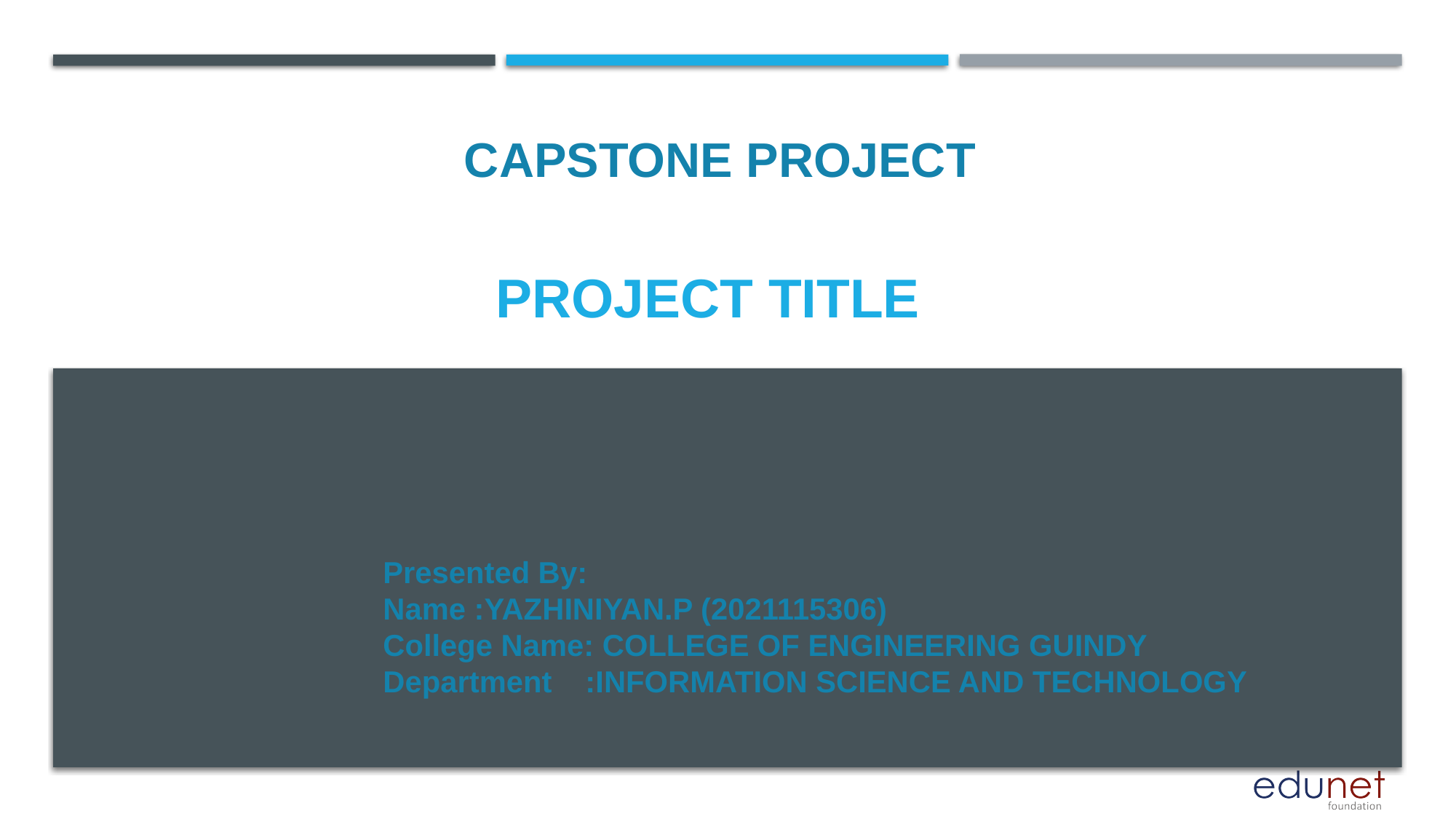

CAPSTONE PROJECT
# PROJECT TITLE
Presented By:
Name :YAZHINIYAN.P (2021115306)
College Name: COLLEGE OF ENGINEERING GUINDY
Department    :INFORMATION SCIENCE AND TECHNOLOGY